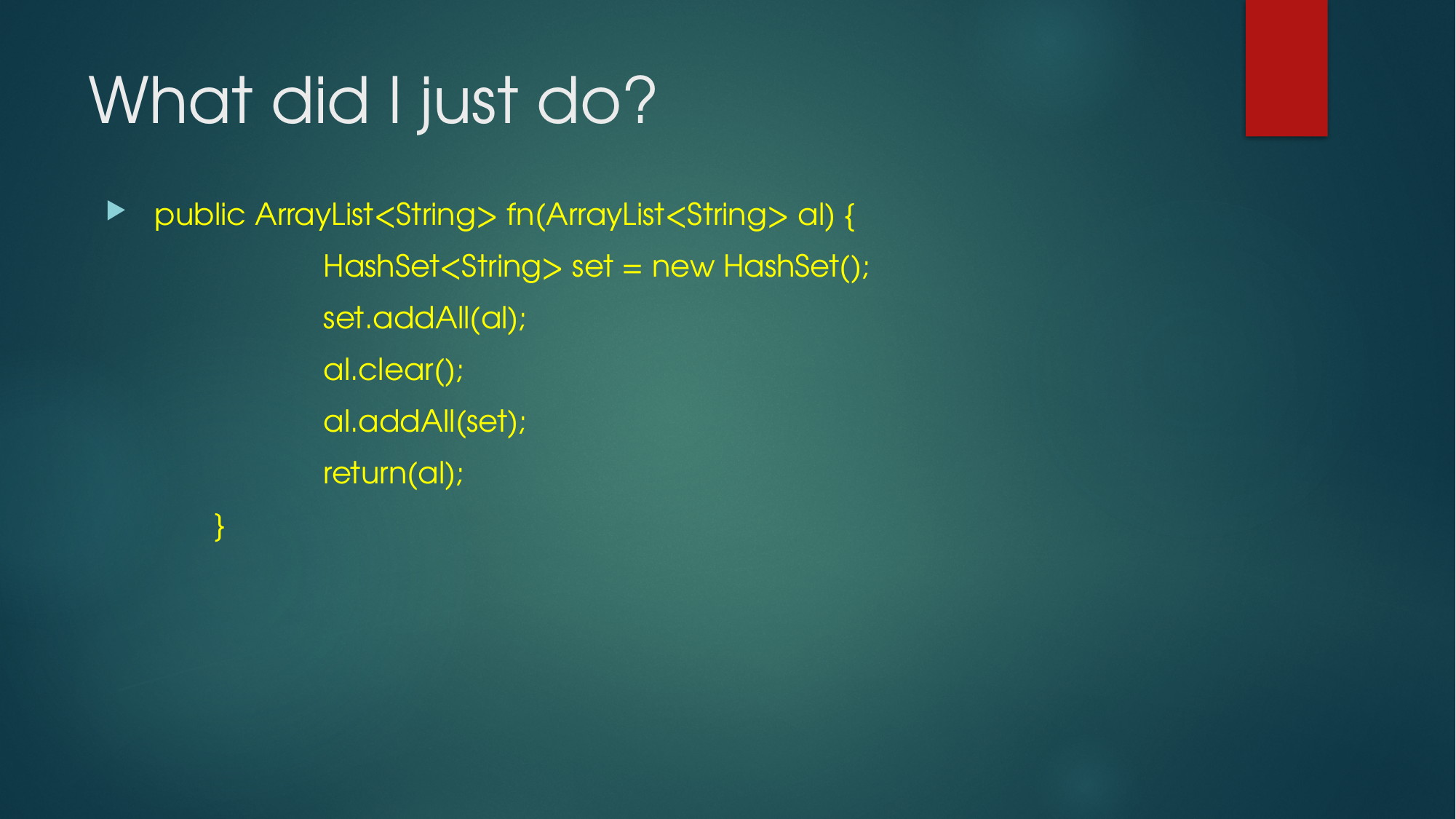

# What did I just do?
 public ArrayList<String> fn(ArrayList<String> al) {
		HashSet<String> set = new HashSet();
		set.addAll(al);
		al.clear();
		al.addAll(set);
		return(al);
	}